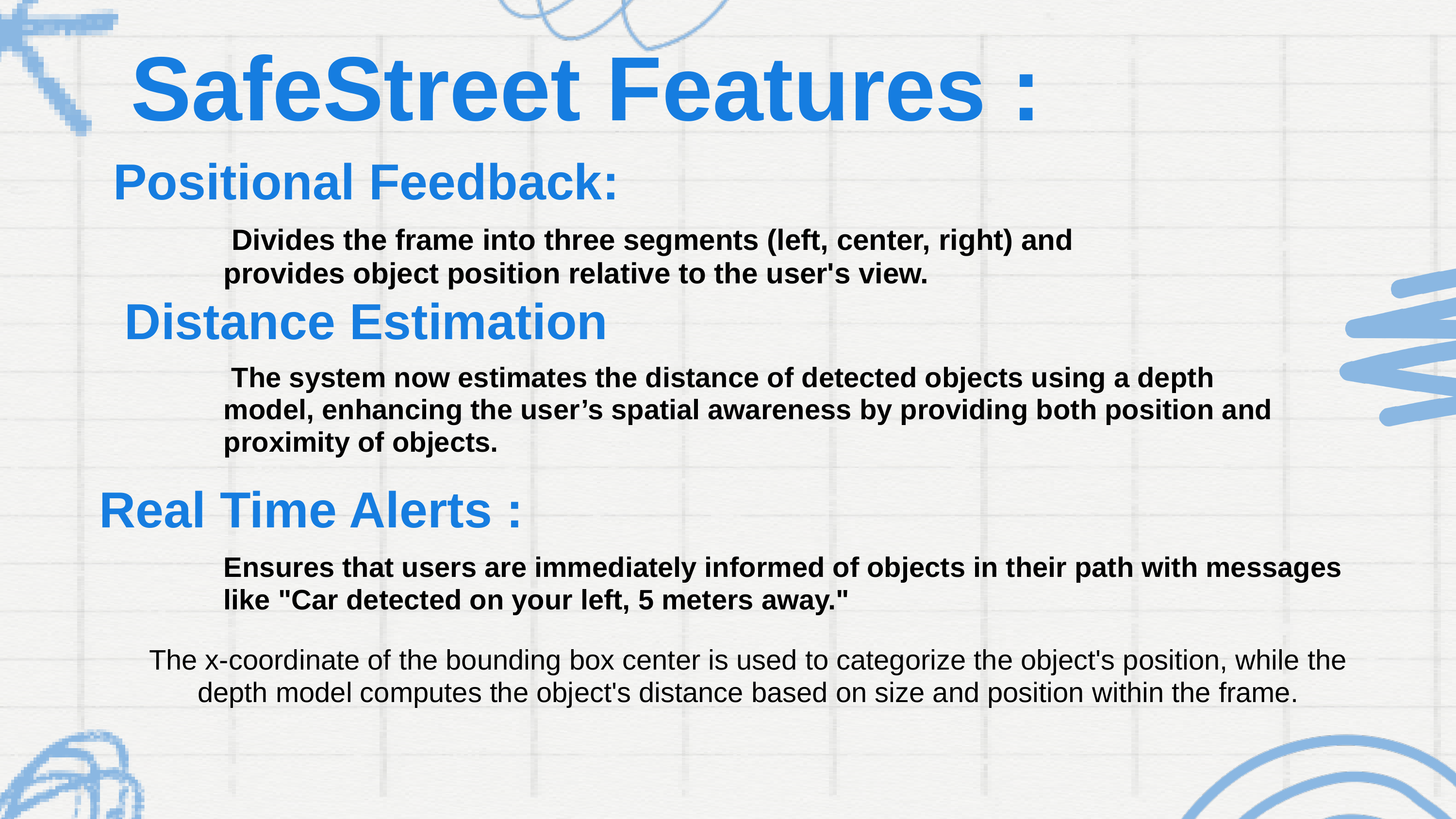

SafeStreet Features :
Positional Feedback:

 Divides the frame into three segments (left, center, right) and provides object position relative to the user's view.
Distance Estimation
 The system now estimates the distance of detected objects using a depth model, enhancing the user’s spatial awareness by providing both position and proximity of objects.

Real Time Alerts :
Ensures that users are immediately informed of objects in their path with messages like "Car detected on your left, 5 meters away."
The x-coordinate of the bounding box center is used to categorize the object's position, while the depth model computes the object's distance based on size and position within the frame.